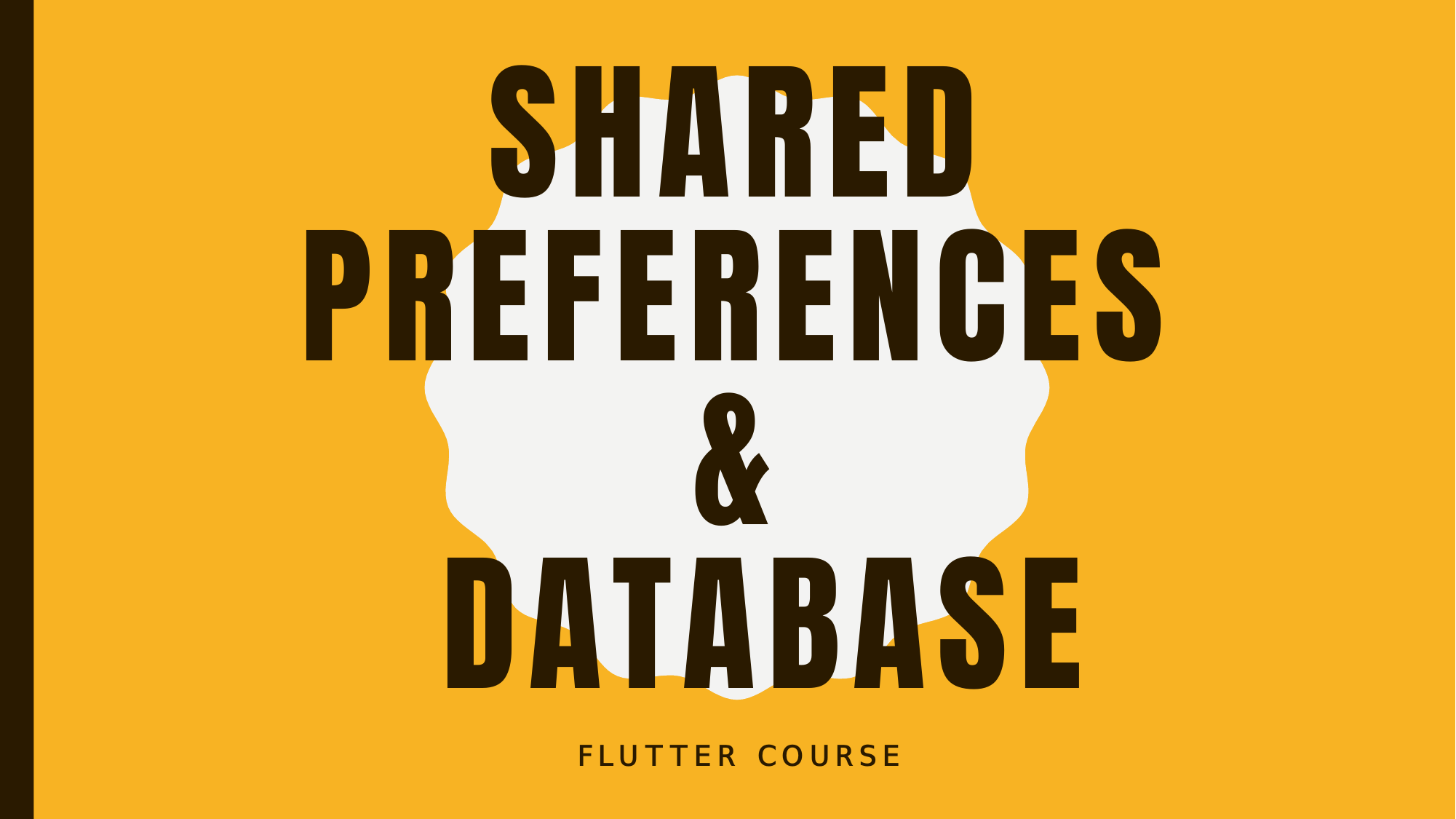

# Shared Preferences & Database
Flutter Course